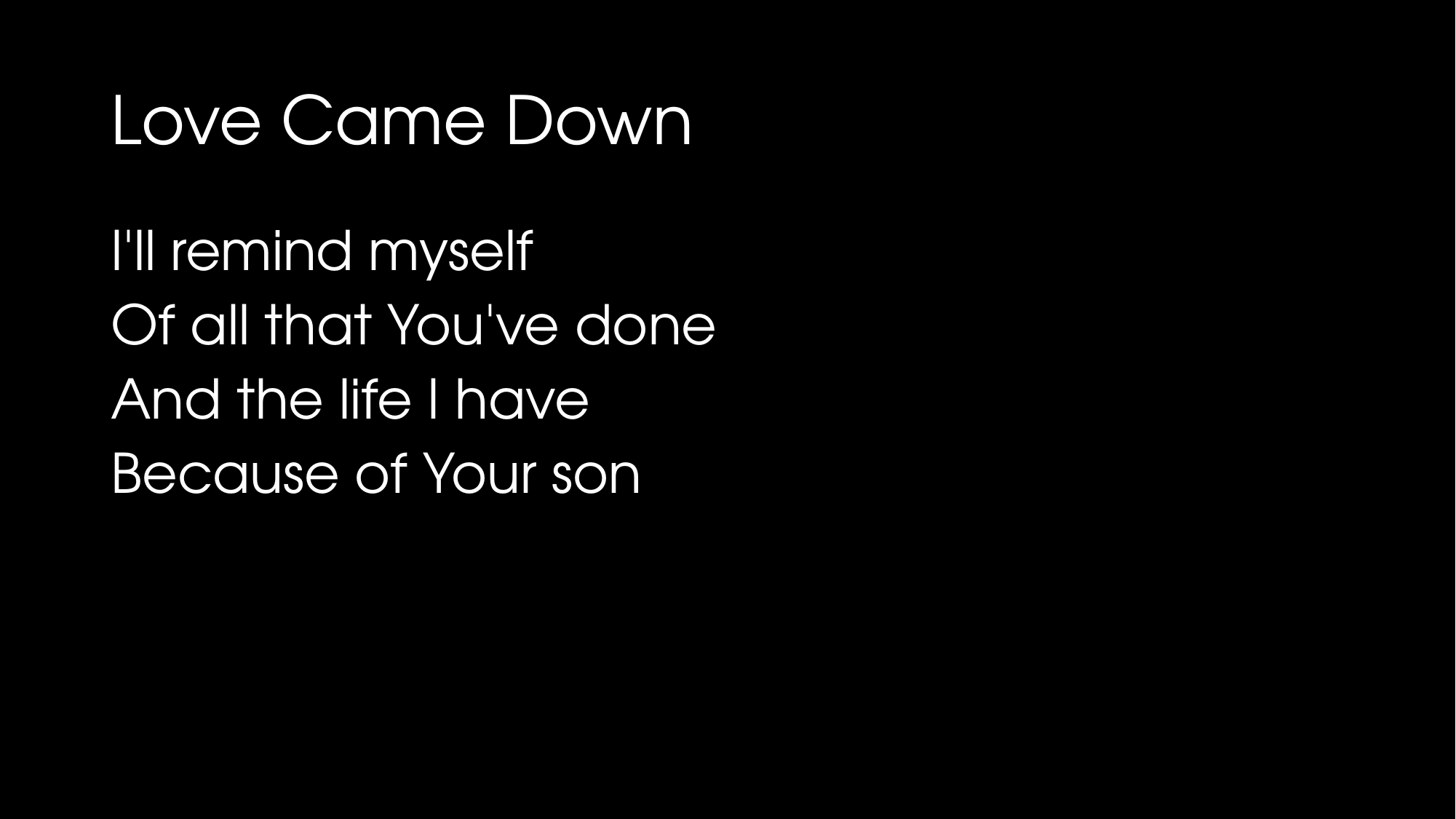

# Love Came Down
I'll remind myself
Of all that You've done
And the life I have
Because of Your son